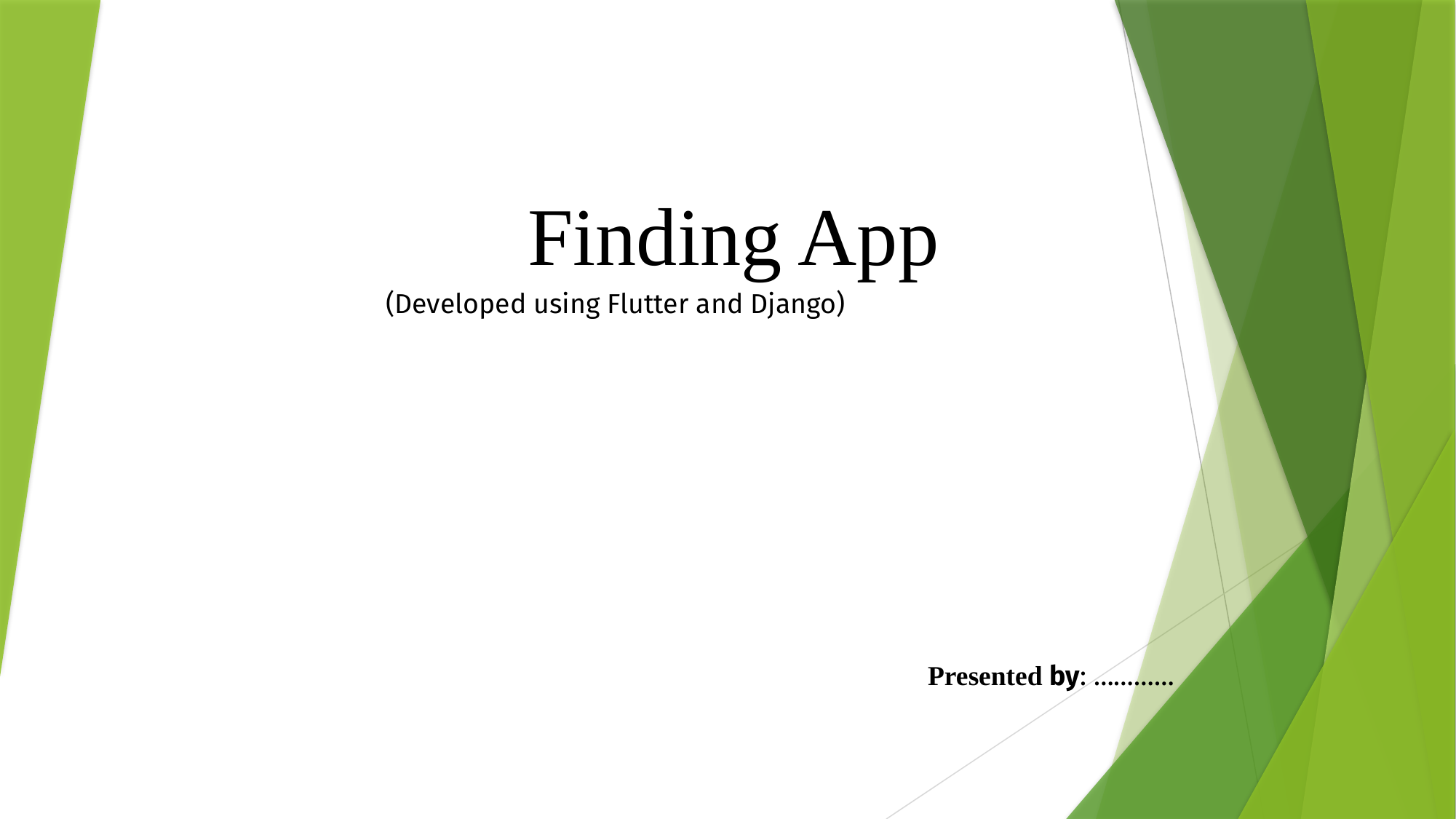

# Finding App
(Developed using Flutter and Django)
Presented by: …………